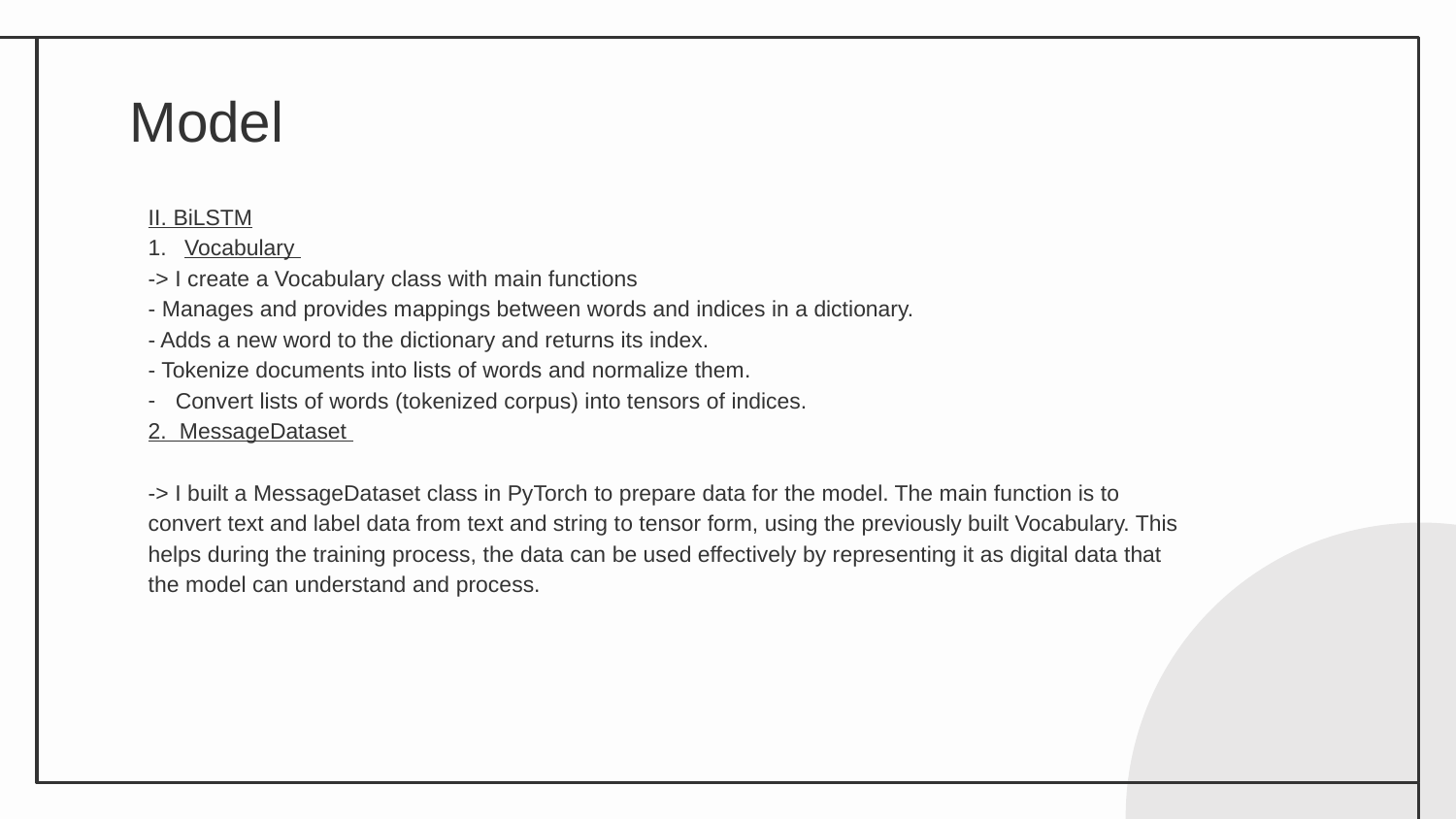

# Model
II. BiLSTM
Vocabulary
-> I create a Vocabulary class with main functions
- Manages and provides mappings between words and indices in a dictionary.
- Adds a new word to the dictionary and returns its index.
- Tokenize documents into lists of words and normalize them.
Convert lists of words (tokenized corpus) into tensors of indices.
2.  MessageDataset

-> I built a MessageDataset class in PyTorch to prepare data for the model. The main function is to convert text and label data from text and string to tensor form, using the previously built Vocabulary. This helps during the training process, the data can be used effectively by representing it as digital data that the model can understand and process.